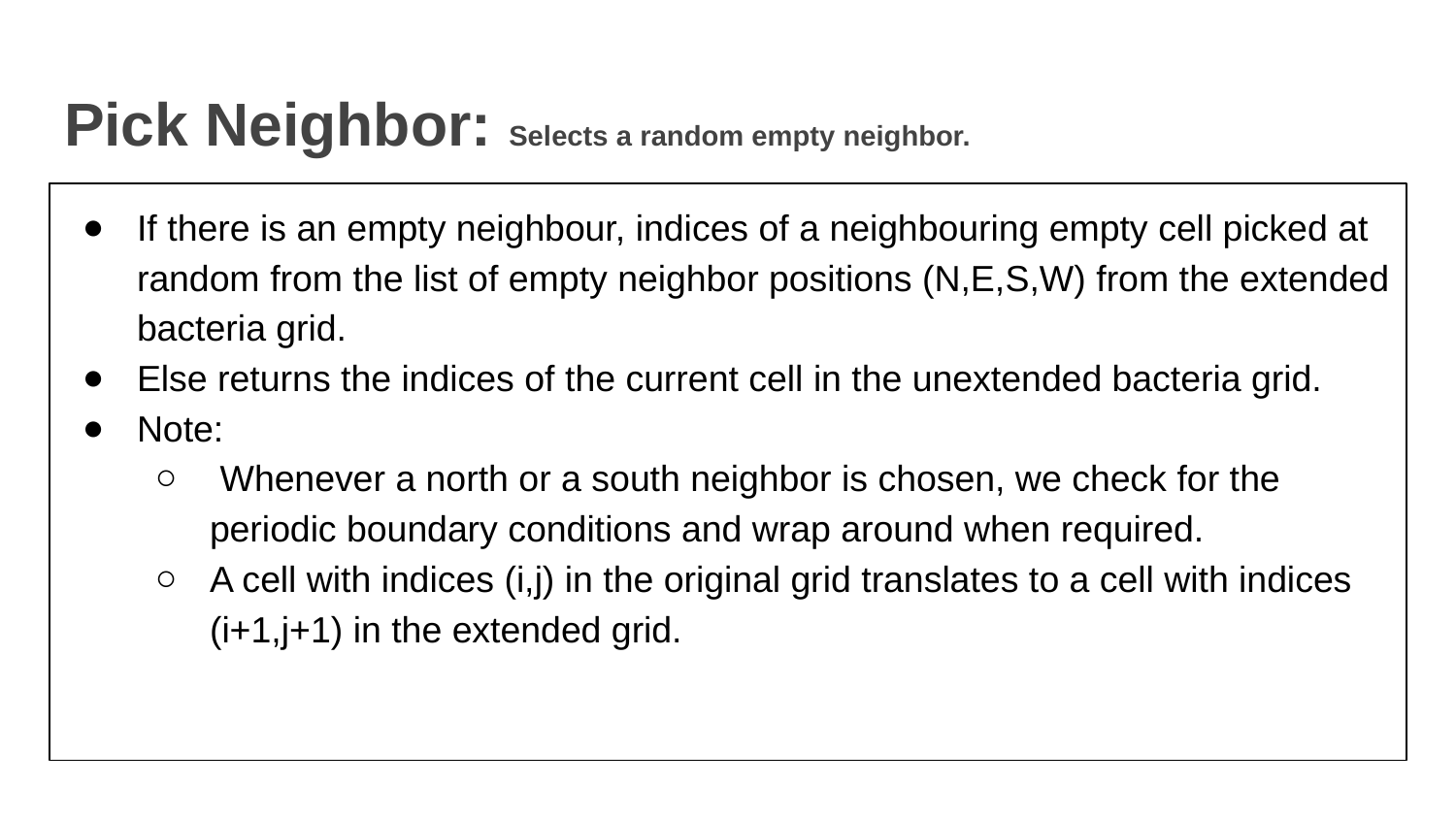

# Pick Neighbor: Selects a random empty neighbor.
If there is an empty neighbour, indices of a neighbouring empty cell picked at random from the list of empty neighbor positions (N,E,S,W) from the extended bacteria grid.
Else returns the indices of the current cell in the unextended bacteria grid.
Note:
 Whenever a north or a south neighbor is chosen, we check for the periodic boundary conditions and wrap around when required.
A cell with indices (i,j) in the original grid translates to a cell with indices (i+1,j+1) in the extended grid.